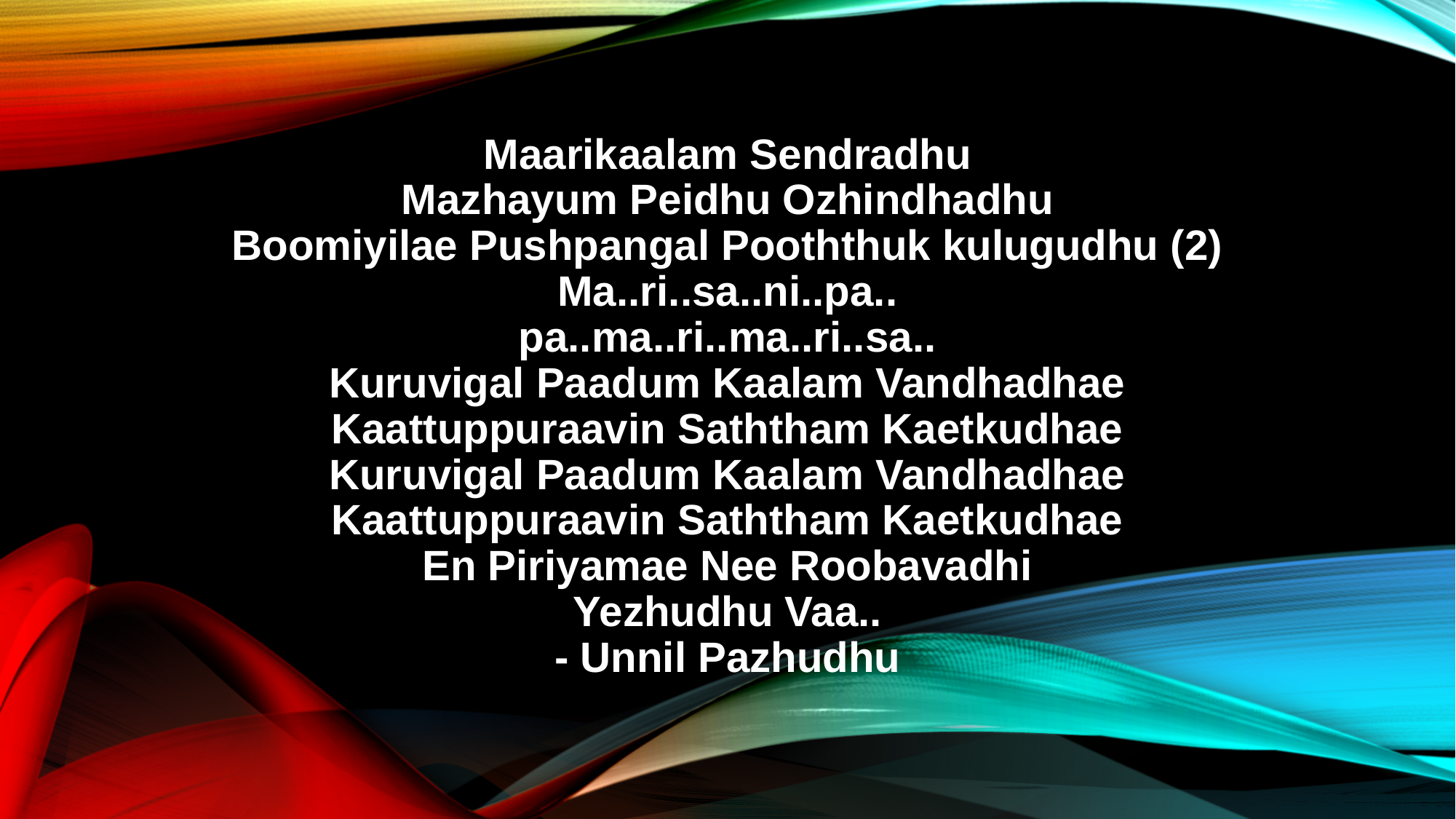

Maarikaalam Sendradhu
Mazhayum Peidhu Ozhindhadhu
Boomiyilae Pushpangal Pooththuk kulugudhu (2)
Ma..ri..sa..ni..pa..
pa..ma..ri..ma..ri..sa..
Kuruvigal Paadum Kaalam Vandhadhae
Kaattuppuraavin Saththam Kaetkudhae
Kuruvigal Paadum Kaalam Vandhadhae
Kaattuppuraavin Saththam Kaetkudhae
En Piriyamae Nee Roobavadhi
Yezhudhu Vaa..
- Unnil Pazhudhu